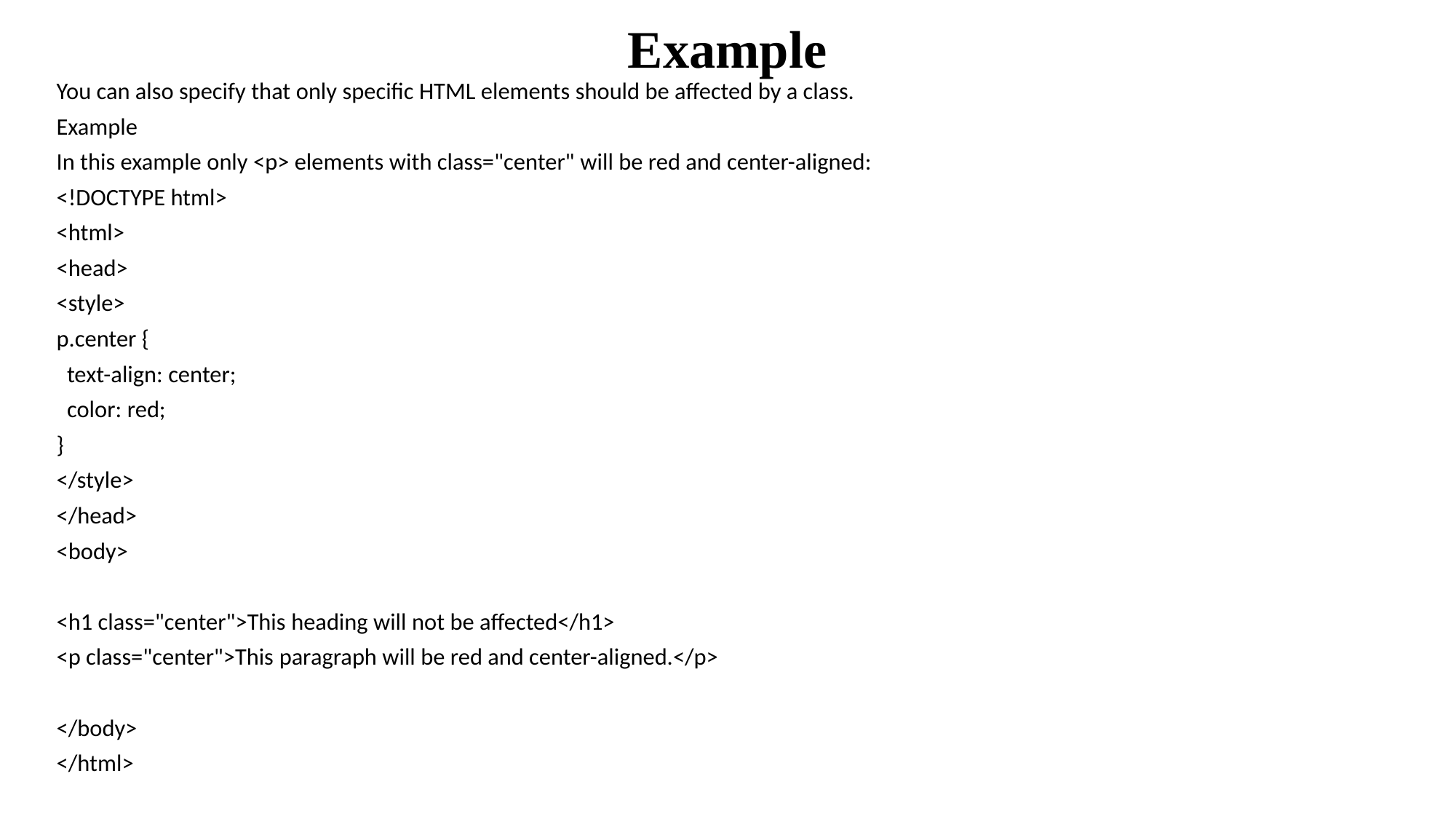

# Example
You can also specify that only specific HTML elements should be affected by a class.
Example
In this example only <p> elements with class="center" will be red and center-aligned:
<!DOCTYPE html>
<html>
<head>
<style>
p.center {
  text-align: center;
  color: red;
}
</style>
</head>
<body>

<h1 class="center">This heading will not be affected</h1>
<p class="center">This paragraph will be red and center-aligned.</p>

</body>
</html>